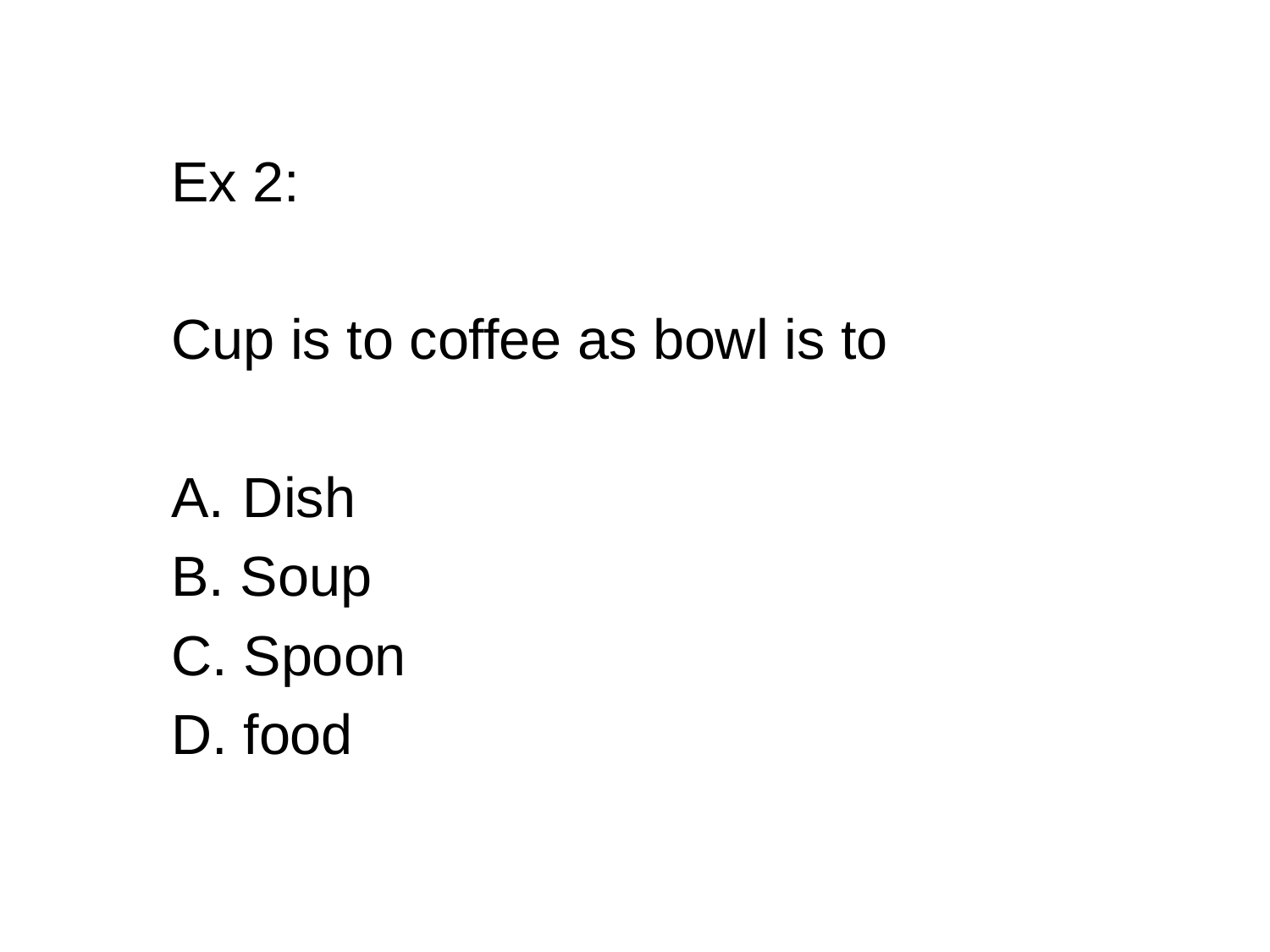

Ex 2:

Cup is to coffee as bowl is to

Dish
B. Soup
C. Spoon
D. food